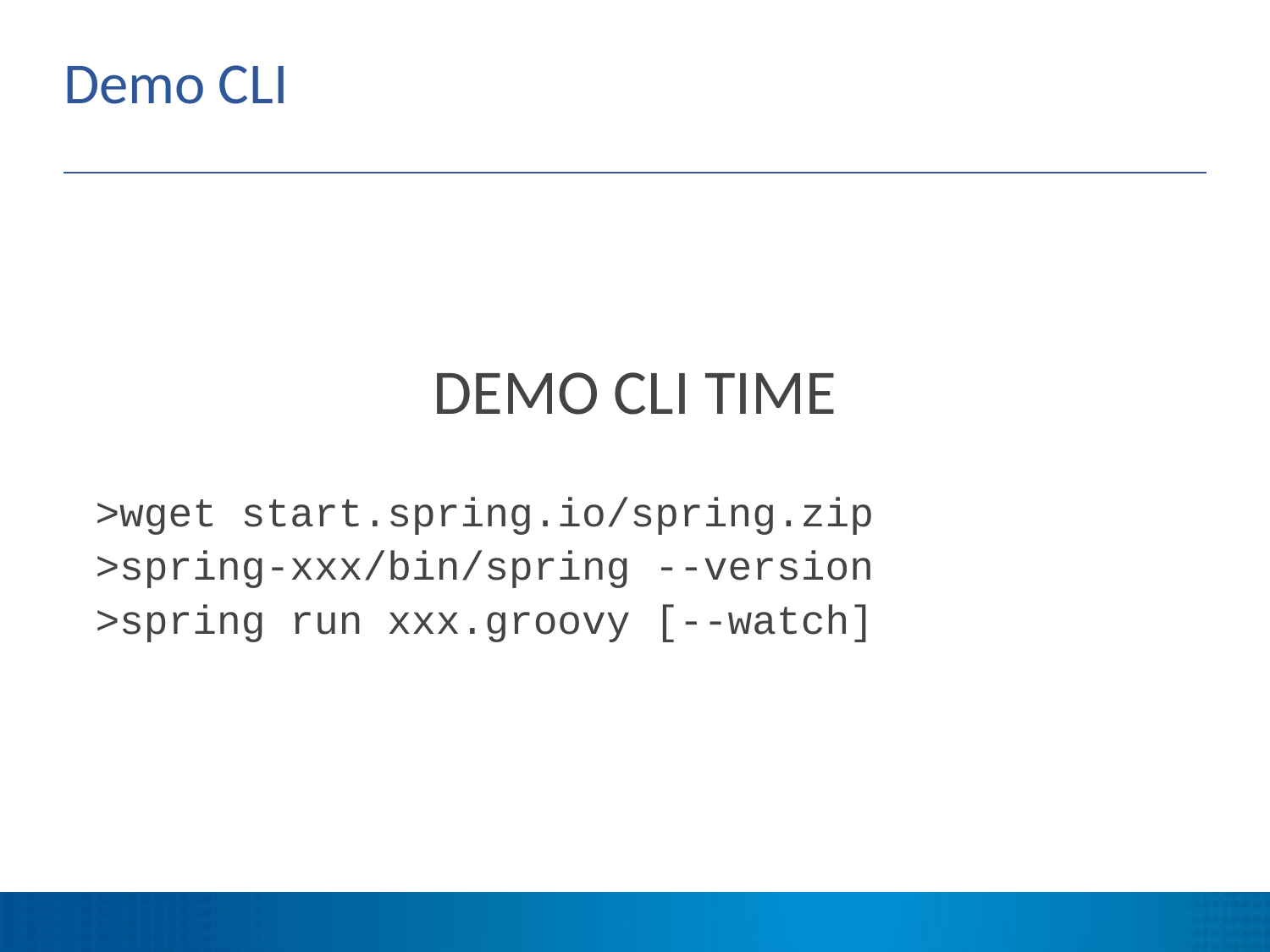

# Demo CLI
DEMO CLI TIME

>wget start.spring.io/spring.zip
>spring-xxx/bin/spring --version
>spring run xxx.groovy [--watch]